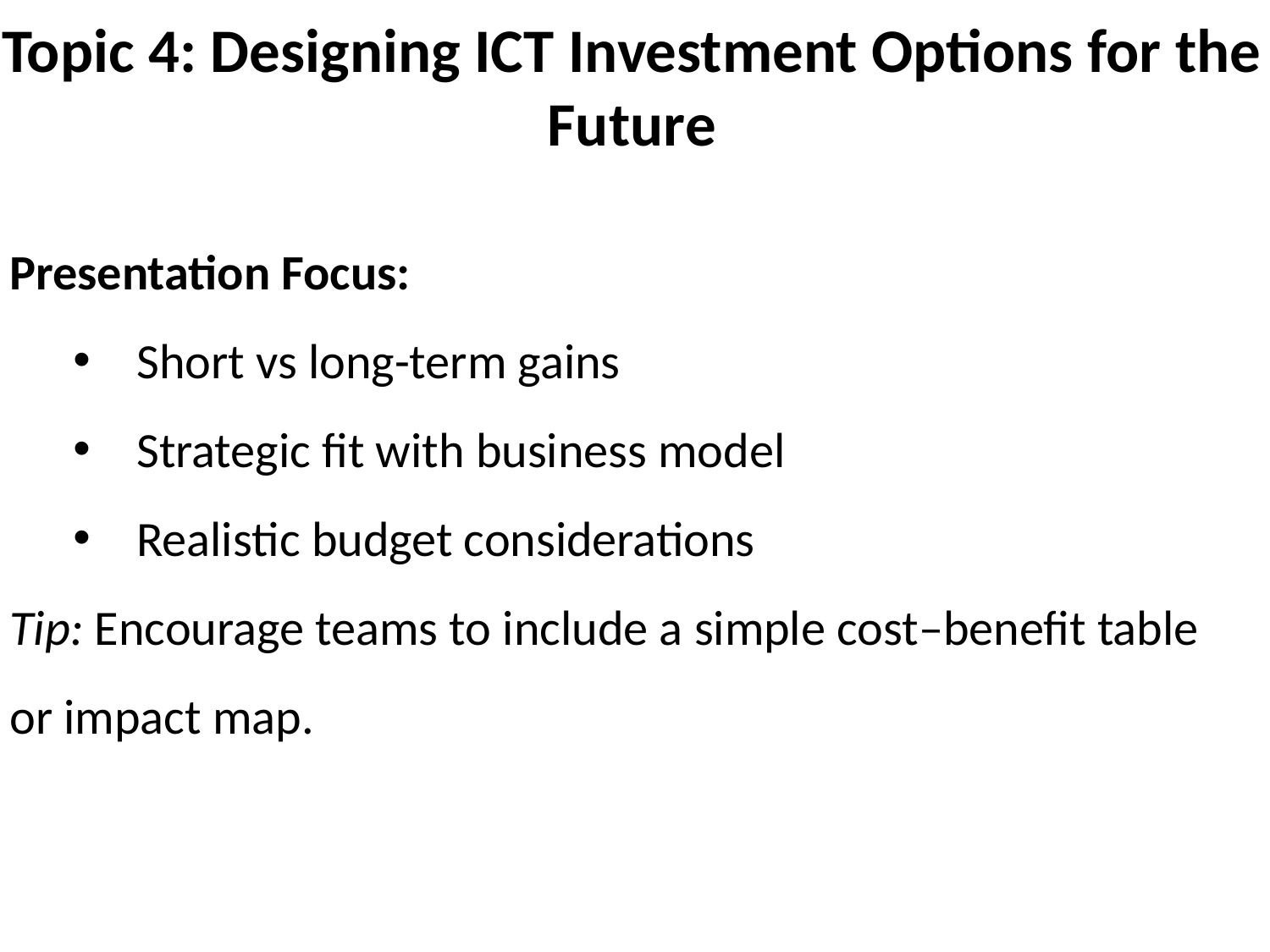

Topic 4: Designing ICT Investment Options for the Future
10
Presentation Focus:
Short vs long-term gains
Strategic fit with business model
Realistic budget considerations
Tip: Encourage teams to include a simple cost–benefit table or impact map.